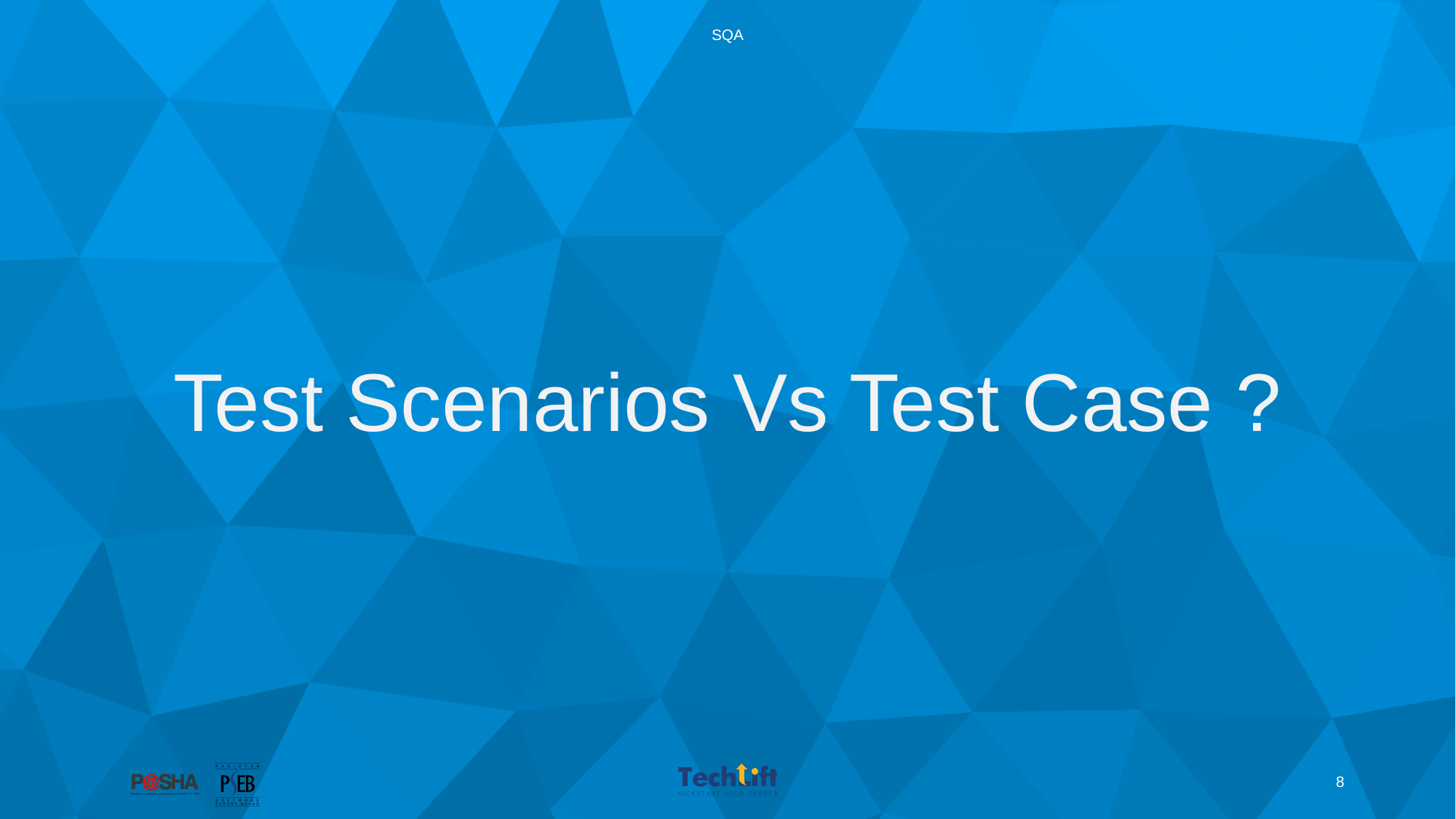

SQA
# Test Scenarios Vs Test Case ?
8